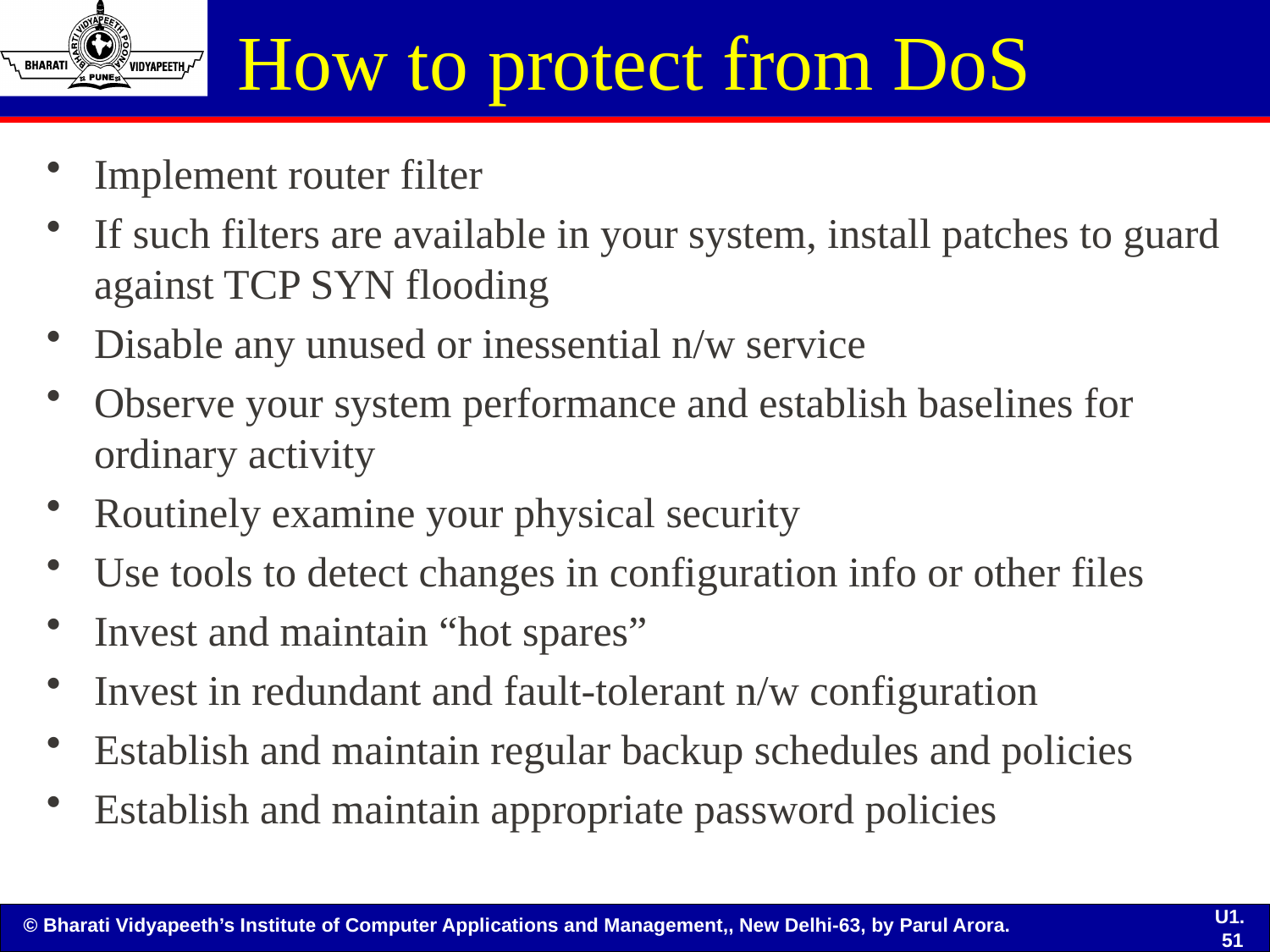

# How to protect from DoS
Implement router filter
If such filters are available in your system, install patches to guard against TCP SYN flooding
Disable any unused or inessential n/w service
Observe your system performance and establish baselines for ordinary activity
Routinely examine your physical security
Use tools to detect changes in configuration info or other files
Invest and maintain “hot spares”
Invest in redundant and fault-tolerant n/w configuration
Establish and maintain regular backup schedules and policies
Establish and maintain appropriate password policies